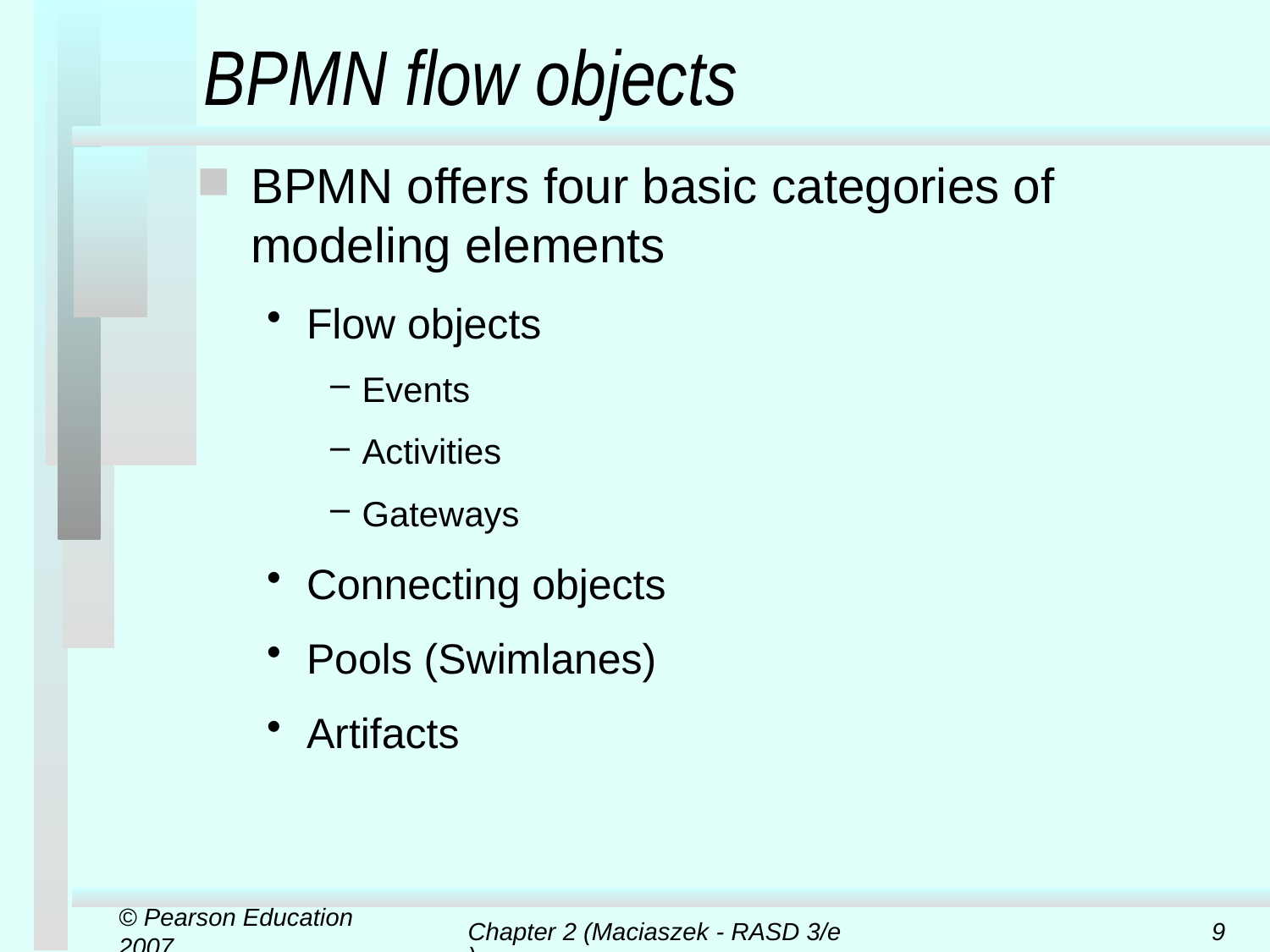

# BPMN flow objects
BPMN offers four basic categories of modeling elements
Flow objects
Events
Activities
Gateways
Connecting objects
Pools (Swimlanes)
Artifacts
© Pearson Education 2007
Chapter 2 (Maciaszek - RASD 3/e)
9